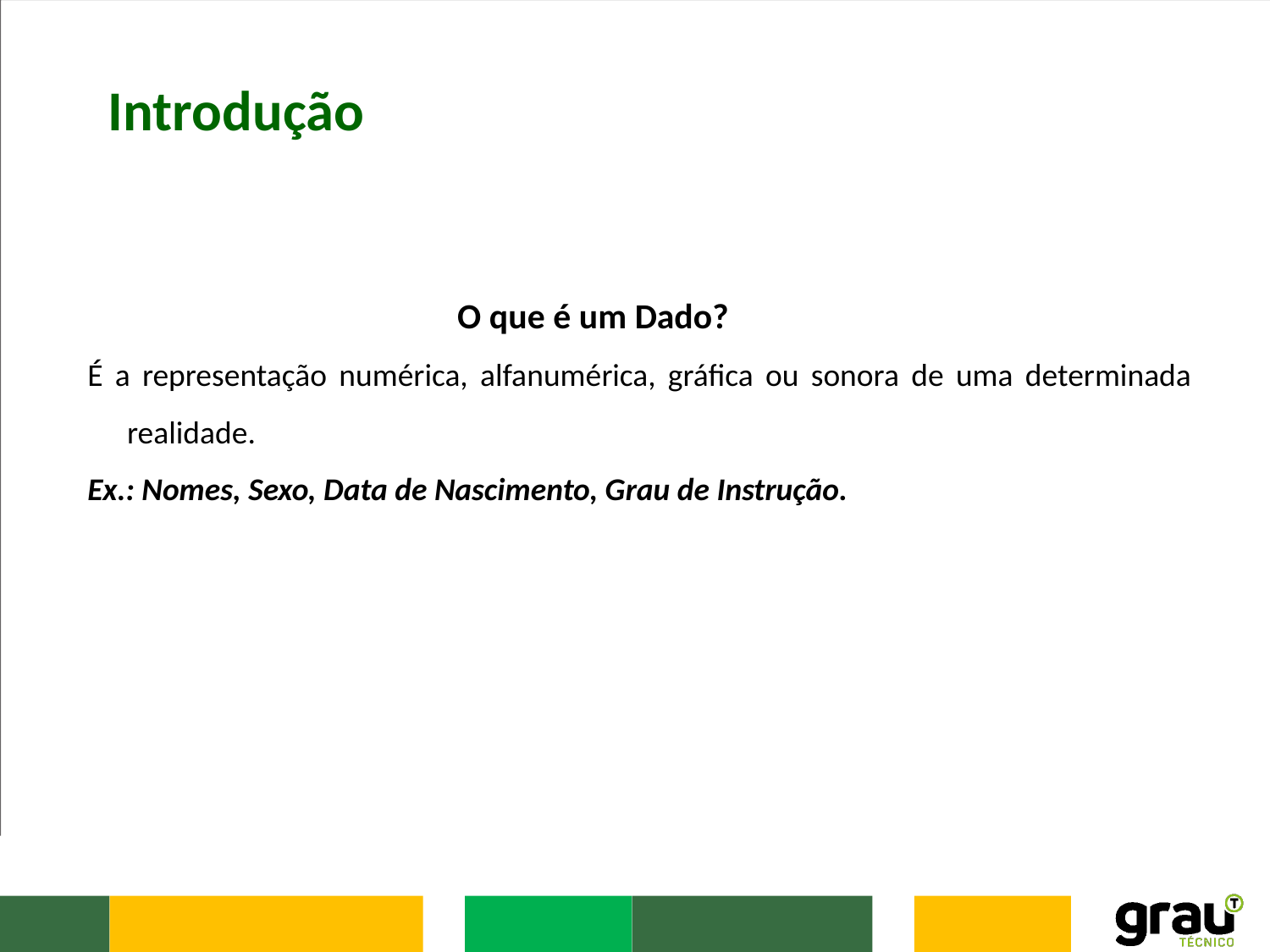

Introdução
                                              O que é um Dado?
É a representação numérica, alfanumérica, gráfica ou sonora de uma determinada realidade.
Ex.: Nomes, Sexo, Data de Nascimento, Grau de Instrução.